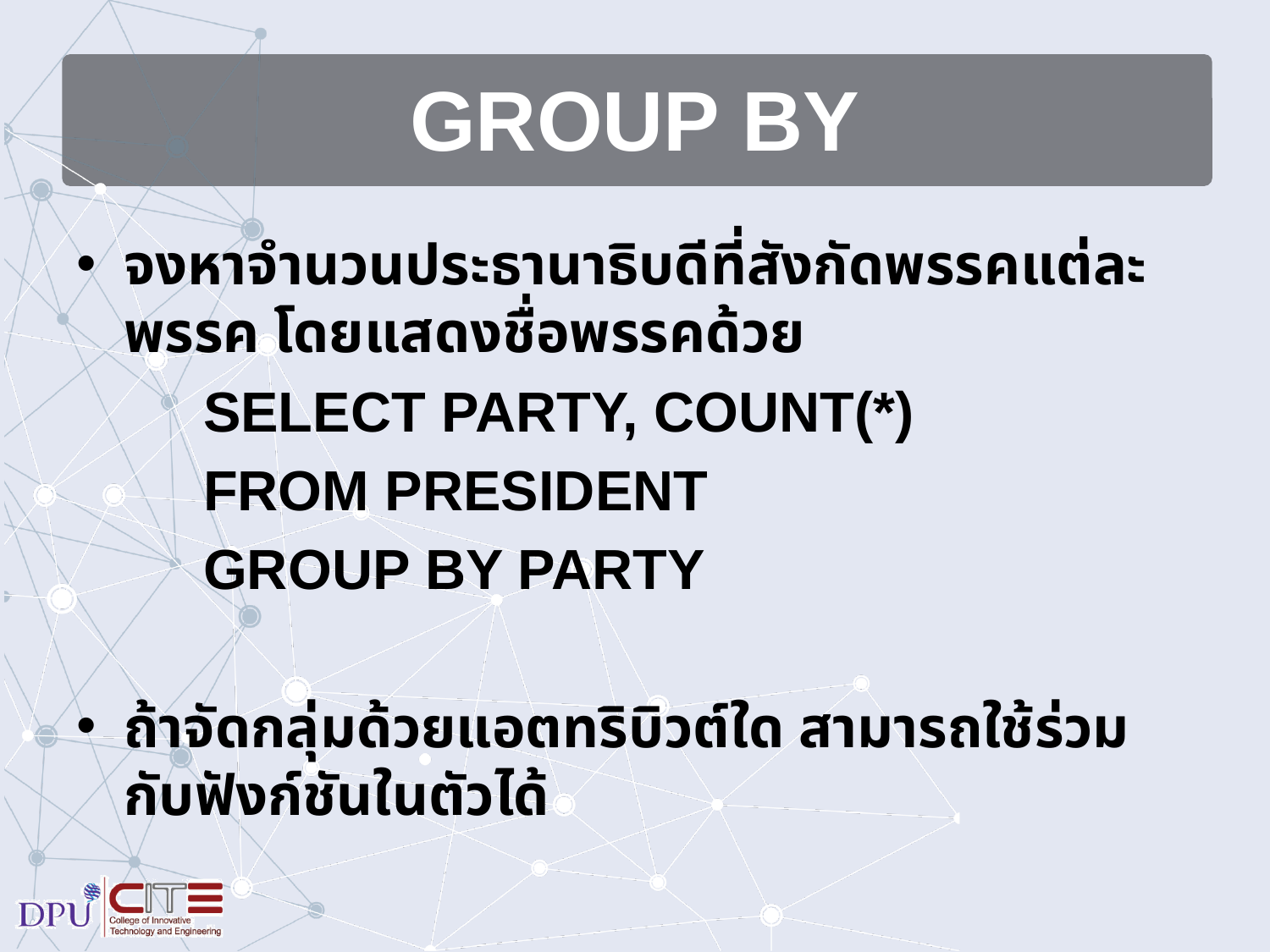

# GROUP BY
จงหาจำนวนประธานาธิบดีที่สังกัดพรรคแต่ละพรรค โดยแสดงชื่อพรรคด้วย
	SELECT PARTY, COUNT(*)
	FROM PRESIDENT
	GROUP BY PARTY

ถ้าจัดกลุ่มด้วยแอตทริบิวต์ใด สามารถใช้ร่วมกับฟังก์ชันในตัวได้